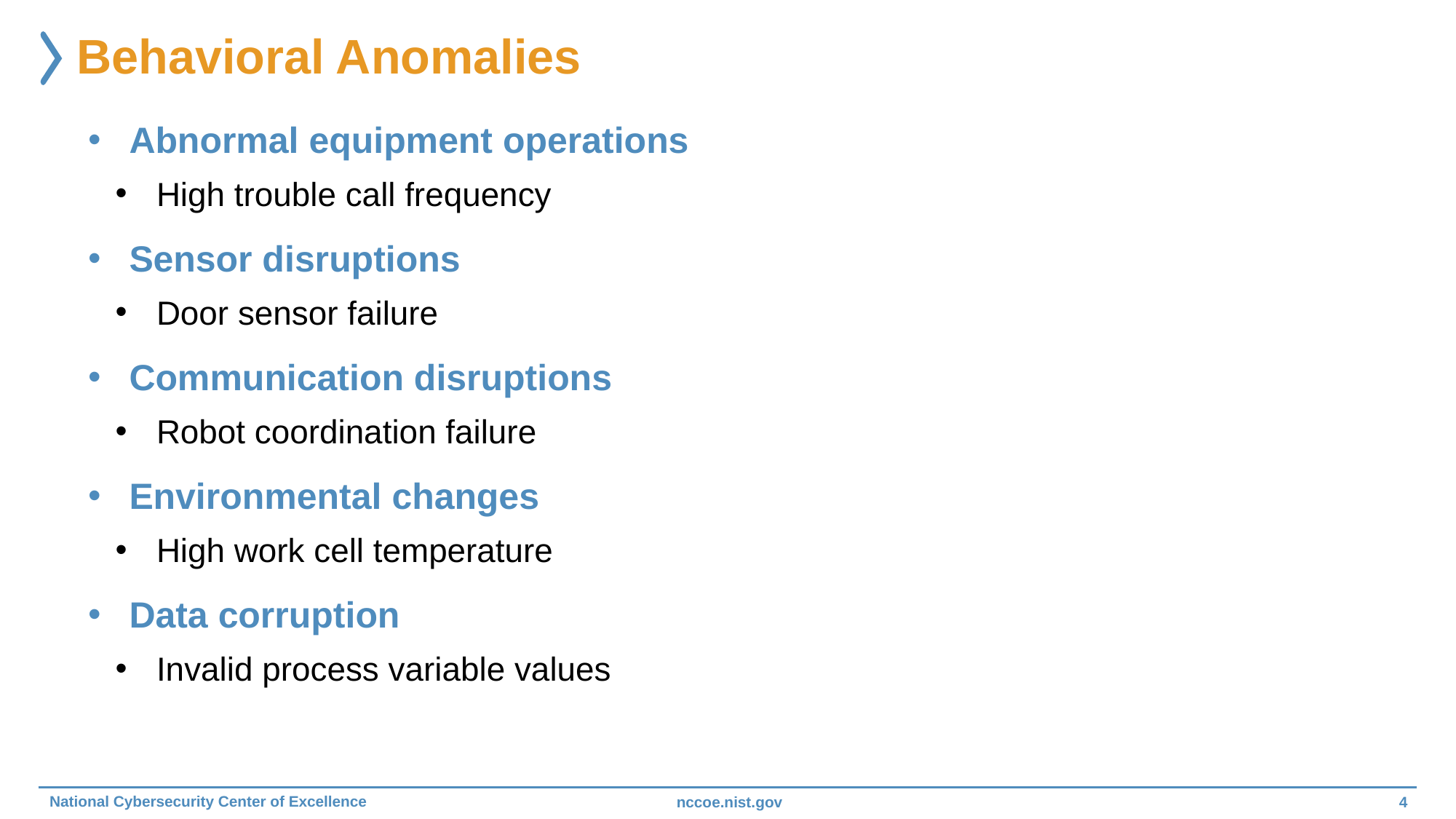

# Behavioral Anomalies
Abnormal equipment operations
High trouble call frequency
Sensor disruptions
Door sensor failure
Communication disruptions
Robot coordination failure
Environmental changes
High work cell temperature
Data corruption
Invalid process variable values